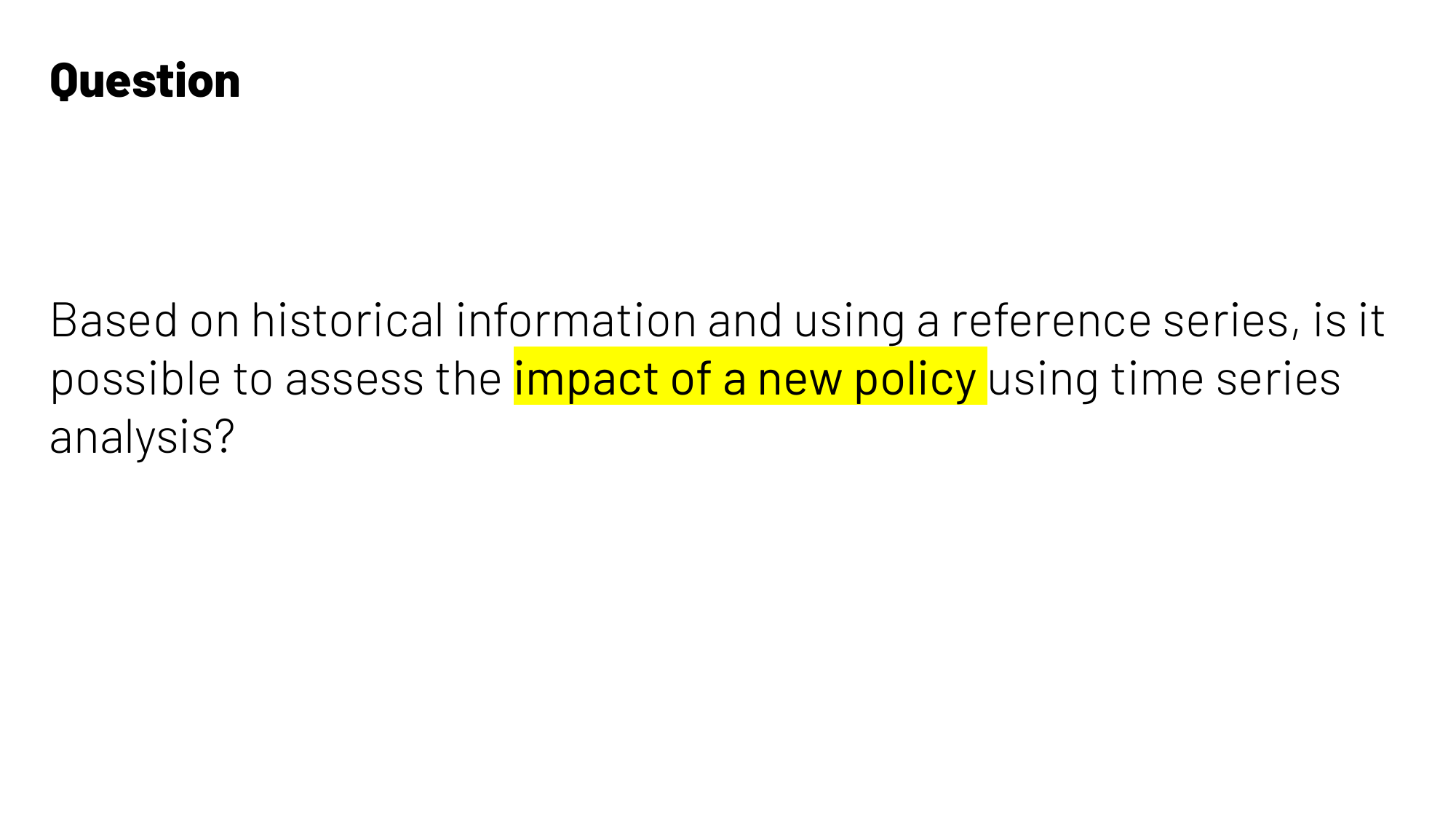

# Question
Based on historical information and using a reference series, is it possible to assess the impact of a new policy using time series analysis?